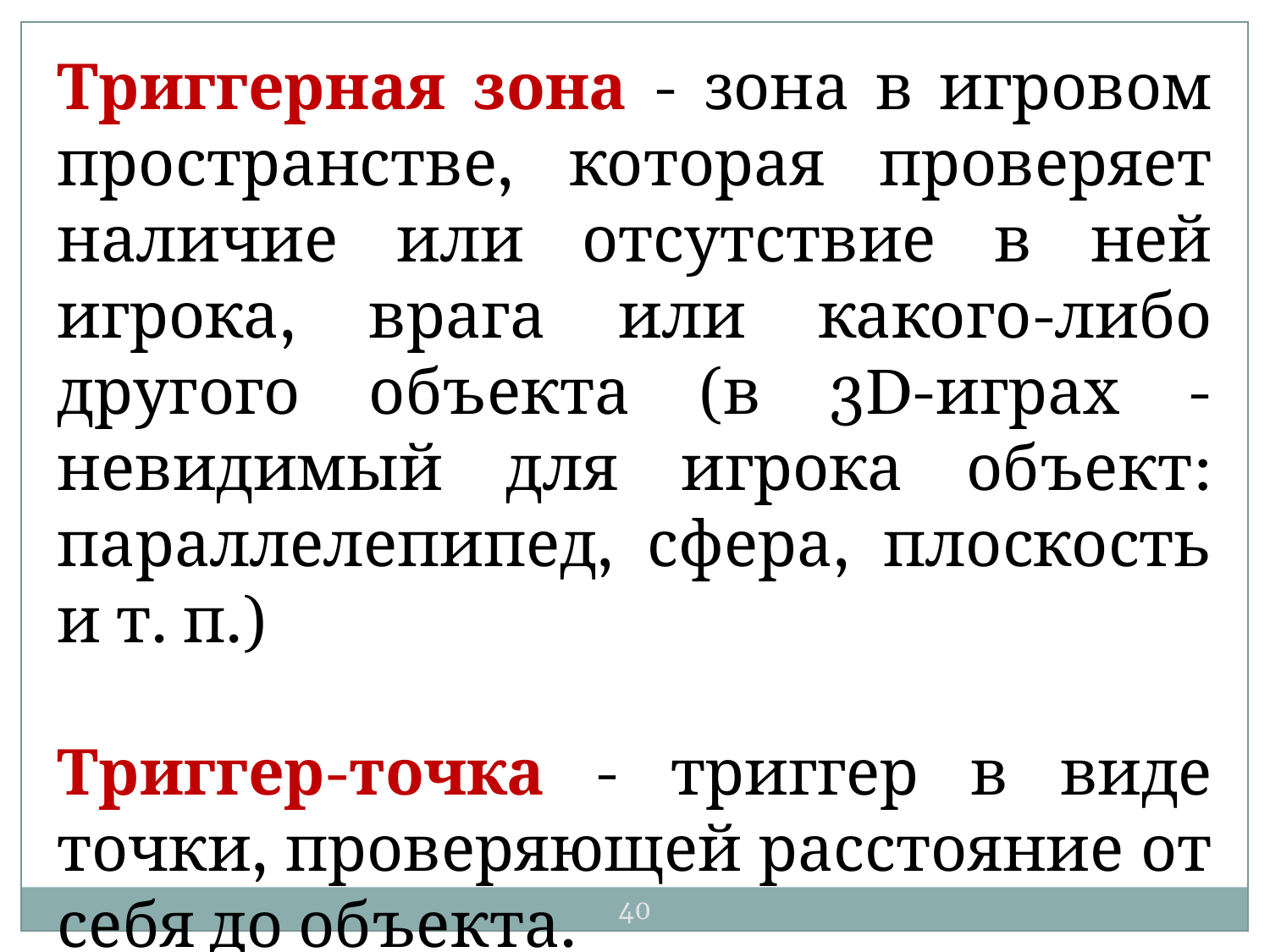

Триггерная зона - зона в игровом пространстве, которая проверяет наличие или отсутствие в ней игрока, врага или какого-либо другого объекта (в 3D-играх - невидимый для игрока объект: параллелепипед, сфера, плоскость и т. п.)

Триггер-точка - триггер в виде точки, проверяющей расстояние от себя до объекта.
40